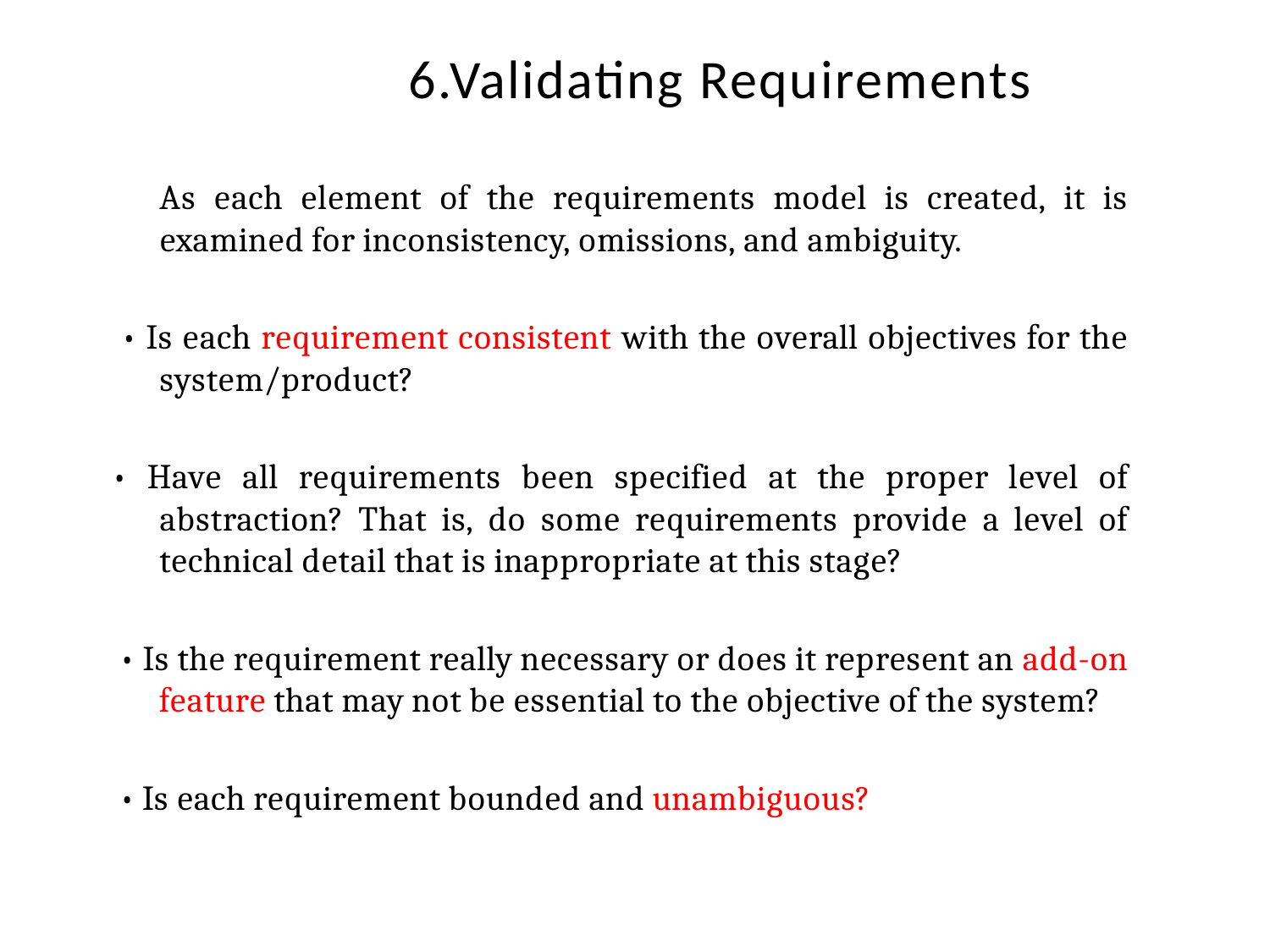

# 6.Validating Requirements
	As each element of the requirements model is created, it is examined for inconsistency, omissions, and ambiguity.

 • Is each requirement consistent with the overall objectives for the system/product?

• Have all requirements been specified at the proper level of abstraction? That is, do some requirements provide a level of technical detail that is inappropriate at this stage?

 • Is the requirement really necessary or does it represent an add-on feature that may not be essential to the objective of the system?

 • Is each requirement bounded and unambiguous?